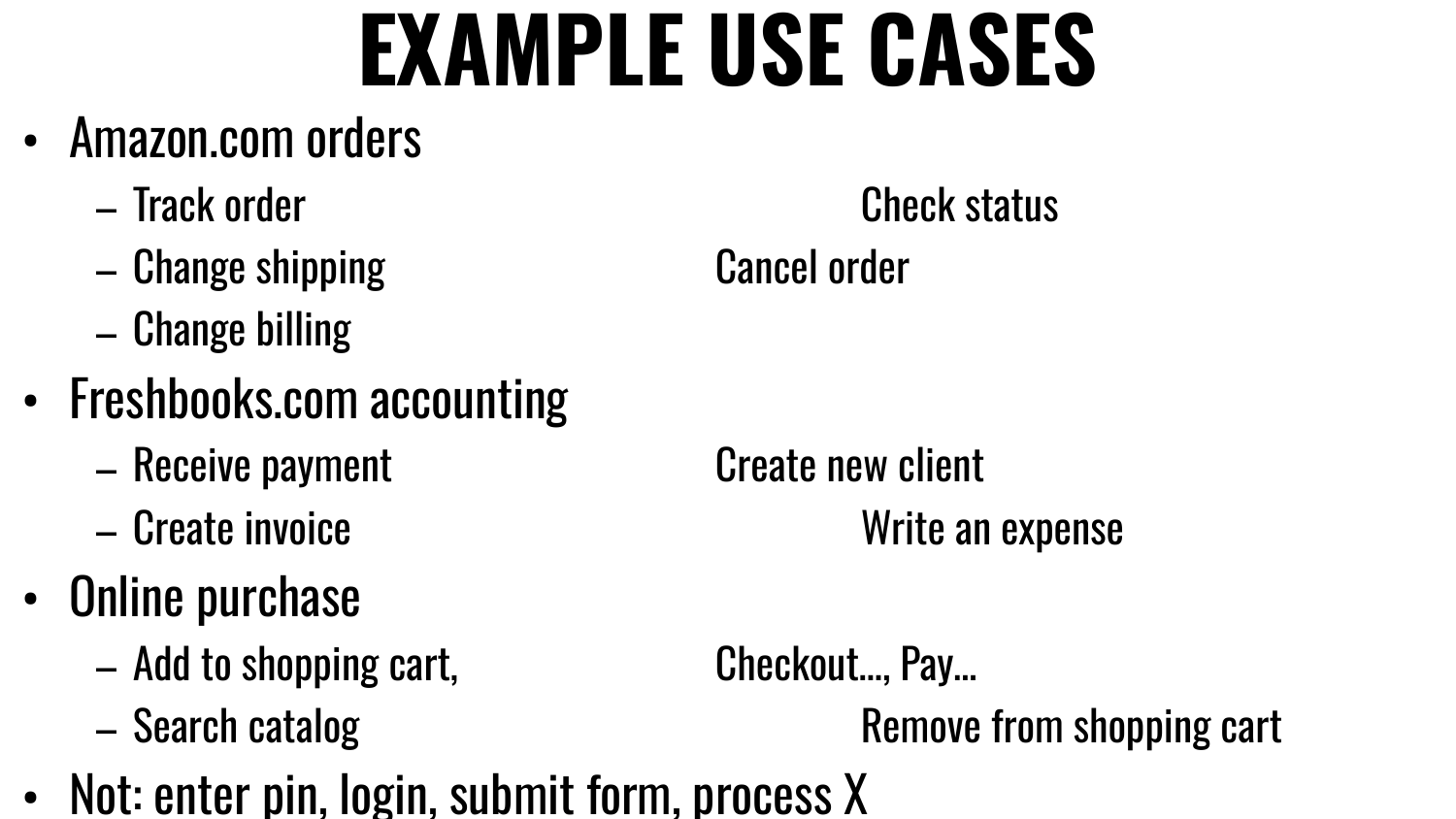

# EXAMPLE USE CASES
Amazon.com orders
Track order				Check status
Change shipping			Cancel order
Change billing
Freshbooks.com accounting
Receive payment			Create new client
Create invoice				Write an expense
Online purchase
Add to shopping cart, 		Checkout…, Pay…
Search catalog				Remove from shopping cart
Not: enter pin, login, submit form, process X